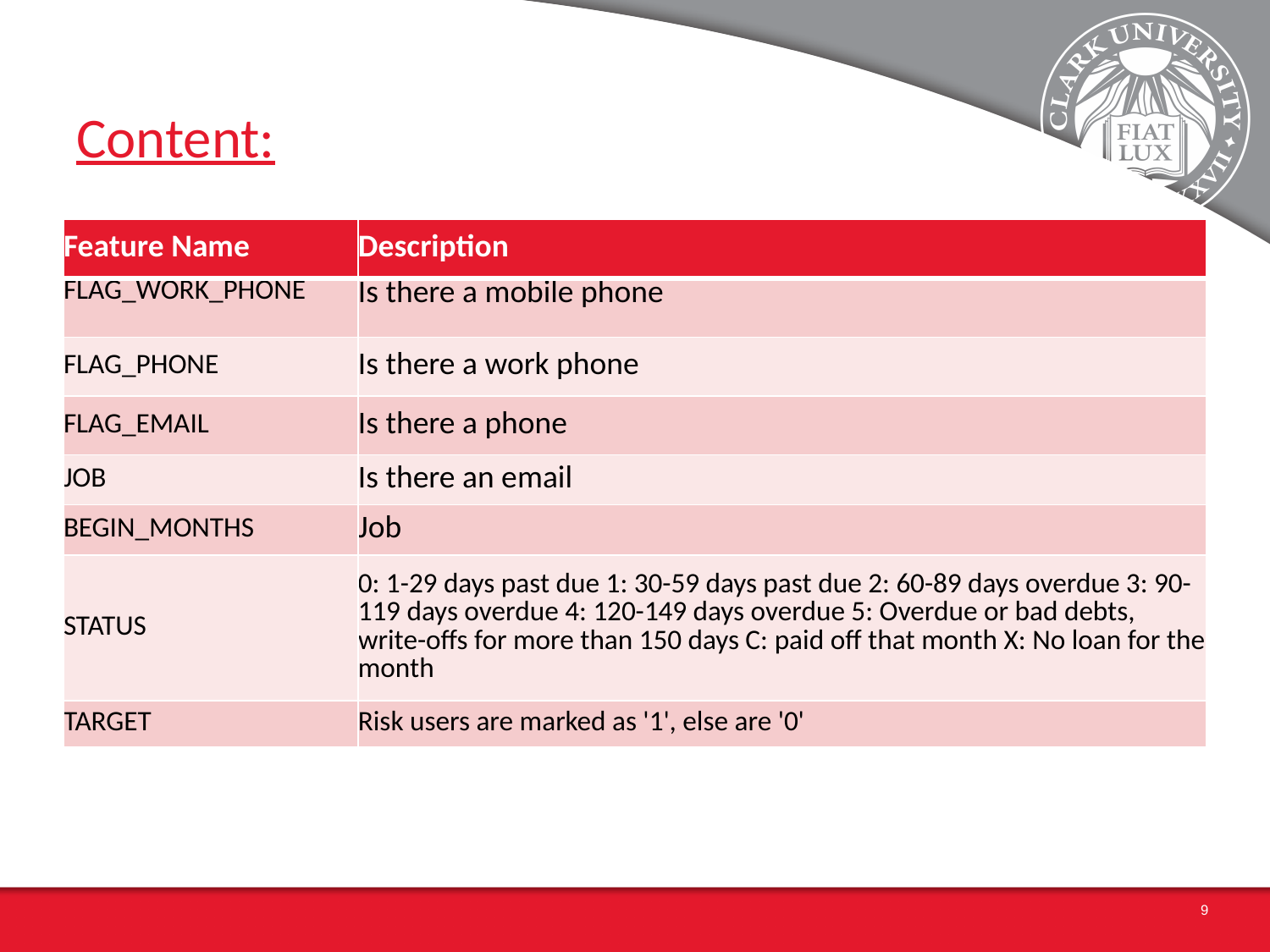

# Content:
| Feature Name | Description |
| --- | --- |
| FLAG\_WORK\_PHONE | Is there a mobile phone |
| FLAG\_PHONE | Is there a work phone |
| FLAG\_EMAIL | Is there a phone |
| JOB | Is there an email |
| BEGIN\_MONTHS | Job |
| STATUS | 0: 1-29 days past due 1: 30-59 days past due 2: 60-89 days overdue 3: 90-119 days overdue 4: 120-149 days overdue 5: Overdue or bad debts, write-offs for more than 150 days C: paid off that month X: No loan for the month |
| TARGET | Risk users are marked as '1', else are '0' |

9